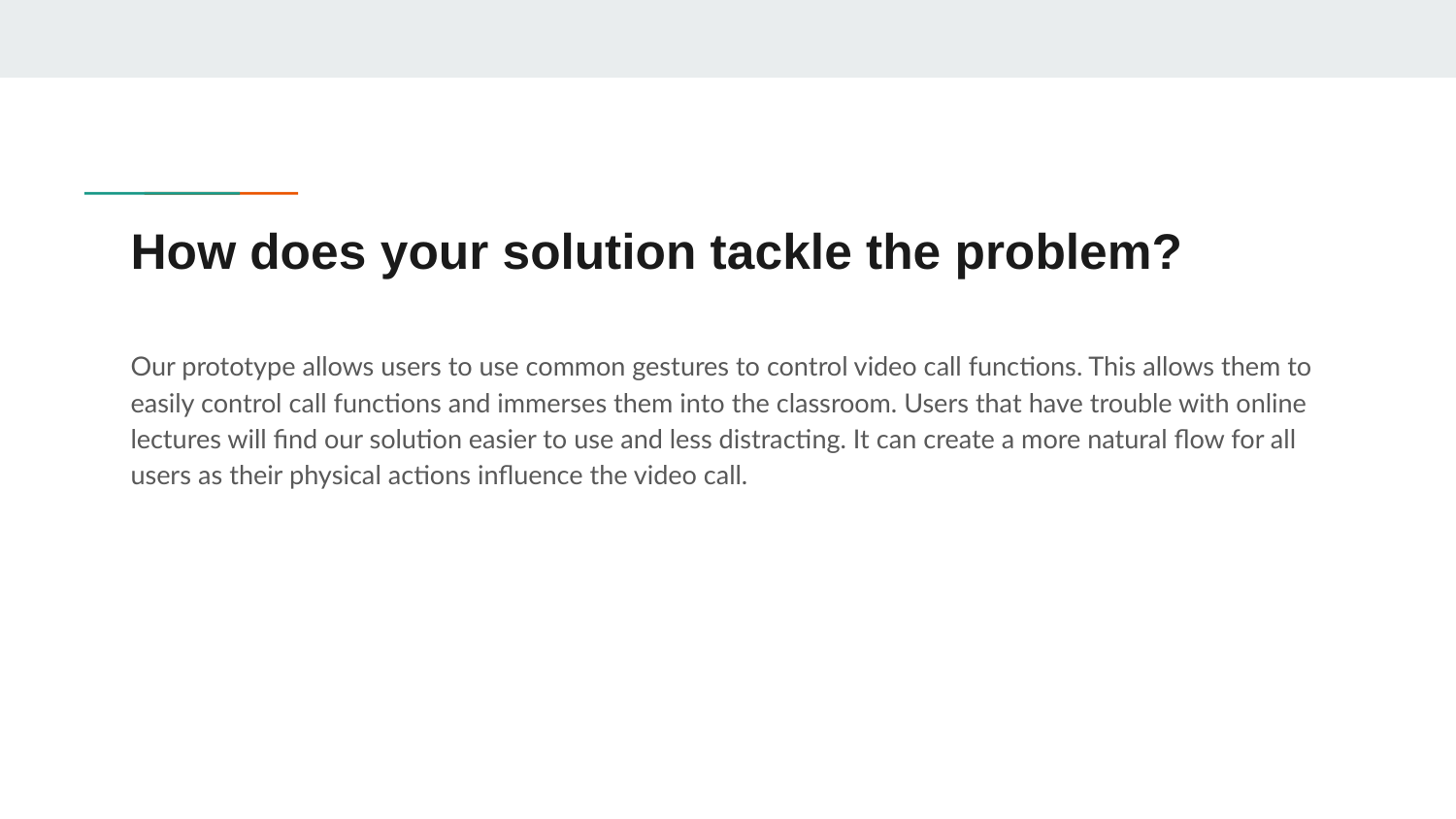

# How does your solution tackle the problem?
Our prototype allows users to use common gestures to control video call functions. This allows them to easily control call functions and immerses them into the classroom. Users that have trouble with online lectures will find our solution easier to use and less distracting. It can create a more natural flow for all users as their physical actions influence the video call.